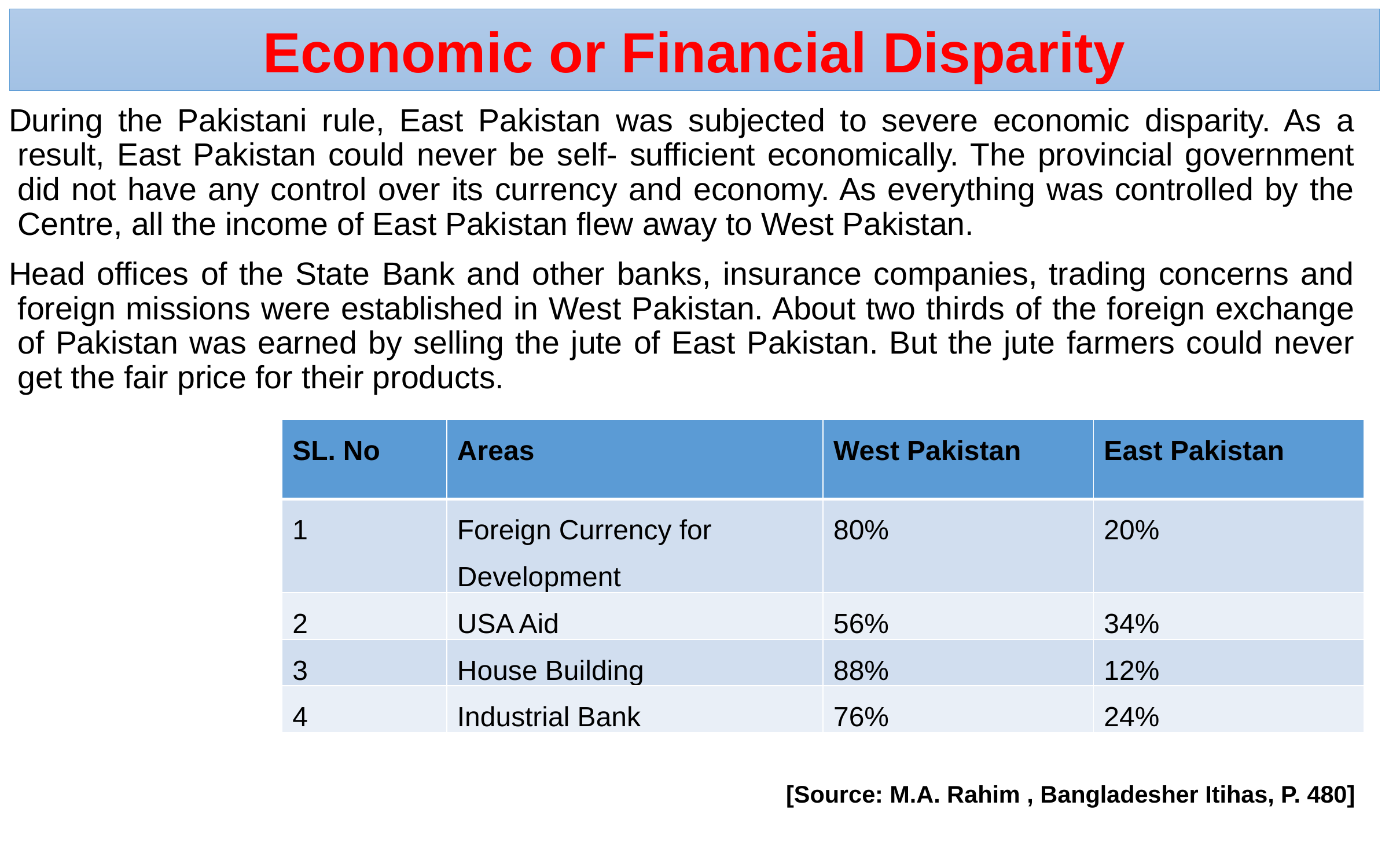

Economic or Financial Disparity
During the Pakistani rule, East Pakistan was subjected to severe economic disparity. As a result, East Pakistan could never be self- sufficient economically. The provincial government did not have any control over its currency and economy. As everything was controlled by the Centre, all the income of East Pakistan flew away to West Pakistan.
Head offices of the State Bank and other banks, insurance companies, trading concerns and foreign missions were established in West Pakistan. About two thirds of the foreign exchange of Pakistan was earned by selling the jute of East Pakistan. But the jute farmers could never get the fair price for their products.

                                                                    [Source: M.A. Rahim , Bangladesher Itihas, P. 480]

| SL. No | Areas | West Pakistan | East Pakistan |
| --- | --- | --- | --- |
| 1 | Foreign Currency for Development | 80% | 20% |
| 2 | USA Aid | 56% | 34% |
| 3 | House Building | 88% | 12% |
| 4 | Industrial Bank | 76% | 24% |